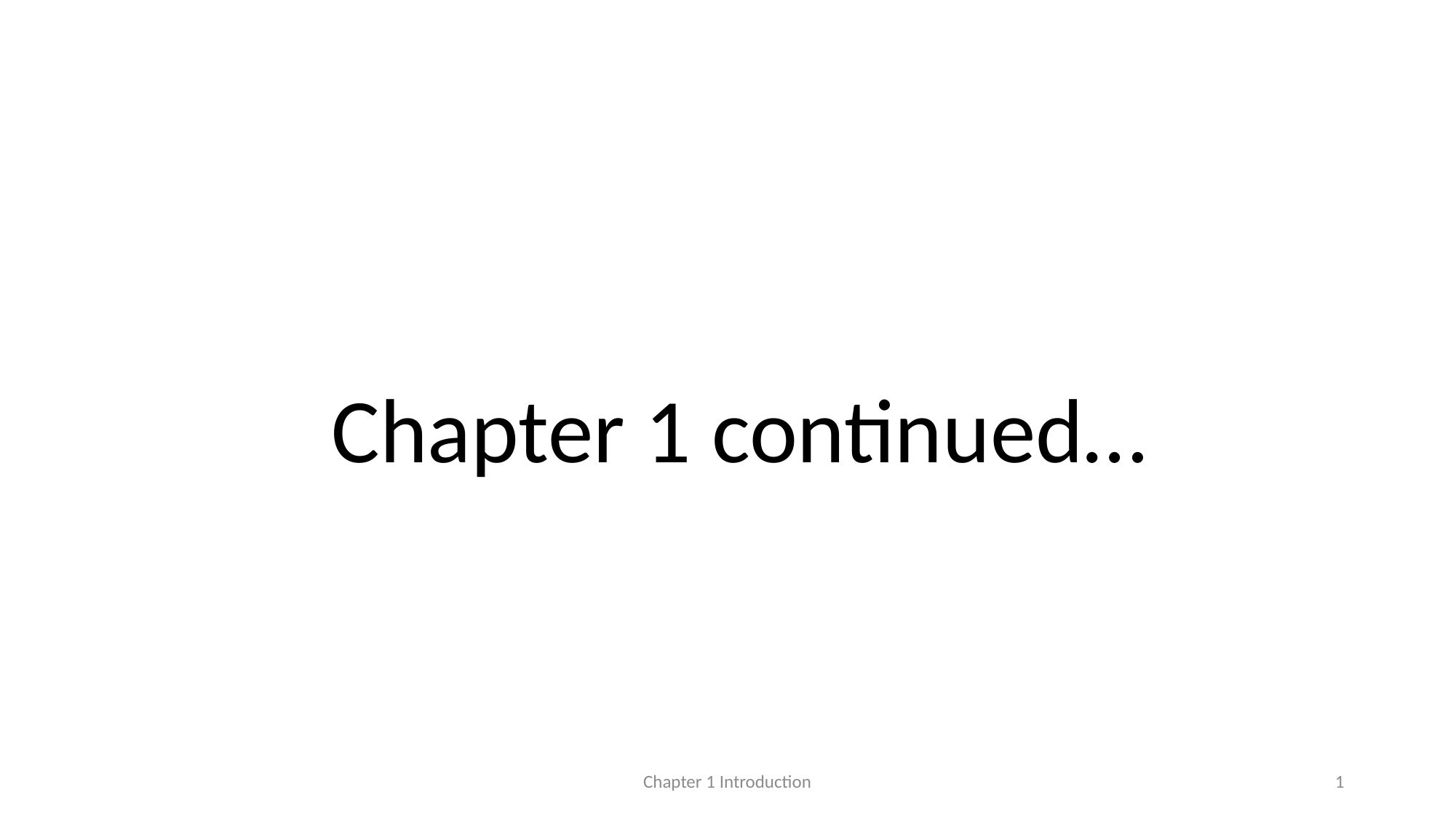

# Chapter 1 continued…

Chapter 1 Introduction
1